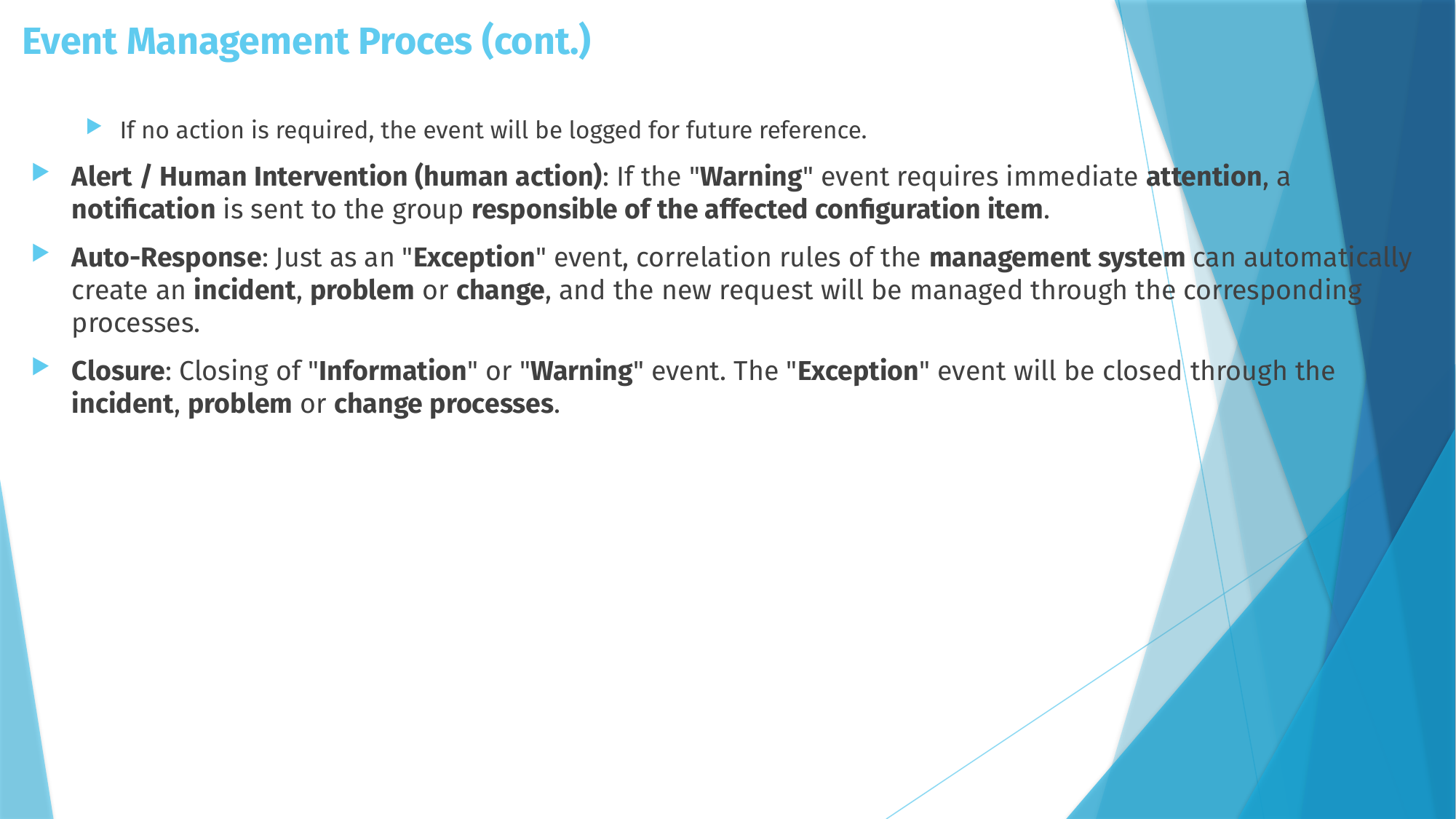

# Event Management Proces (cont.)
If no action is required, the event will be logged for future reference.
Alert / Human Intervention (human action): If the "Warning" event requires immediate attention, a notification is sent to the group responsible of the affected configuration item.
Auto-Response: Just as an "Exception" event, correlation rules of the management system can automatically create an incident, problem or change, and the new request will be managed through the corresponding processes.
Closure: Closing of "Information" or "Warning" event. The "Exception" event will be closed through the incident, problem or change processes.